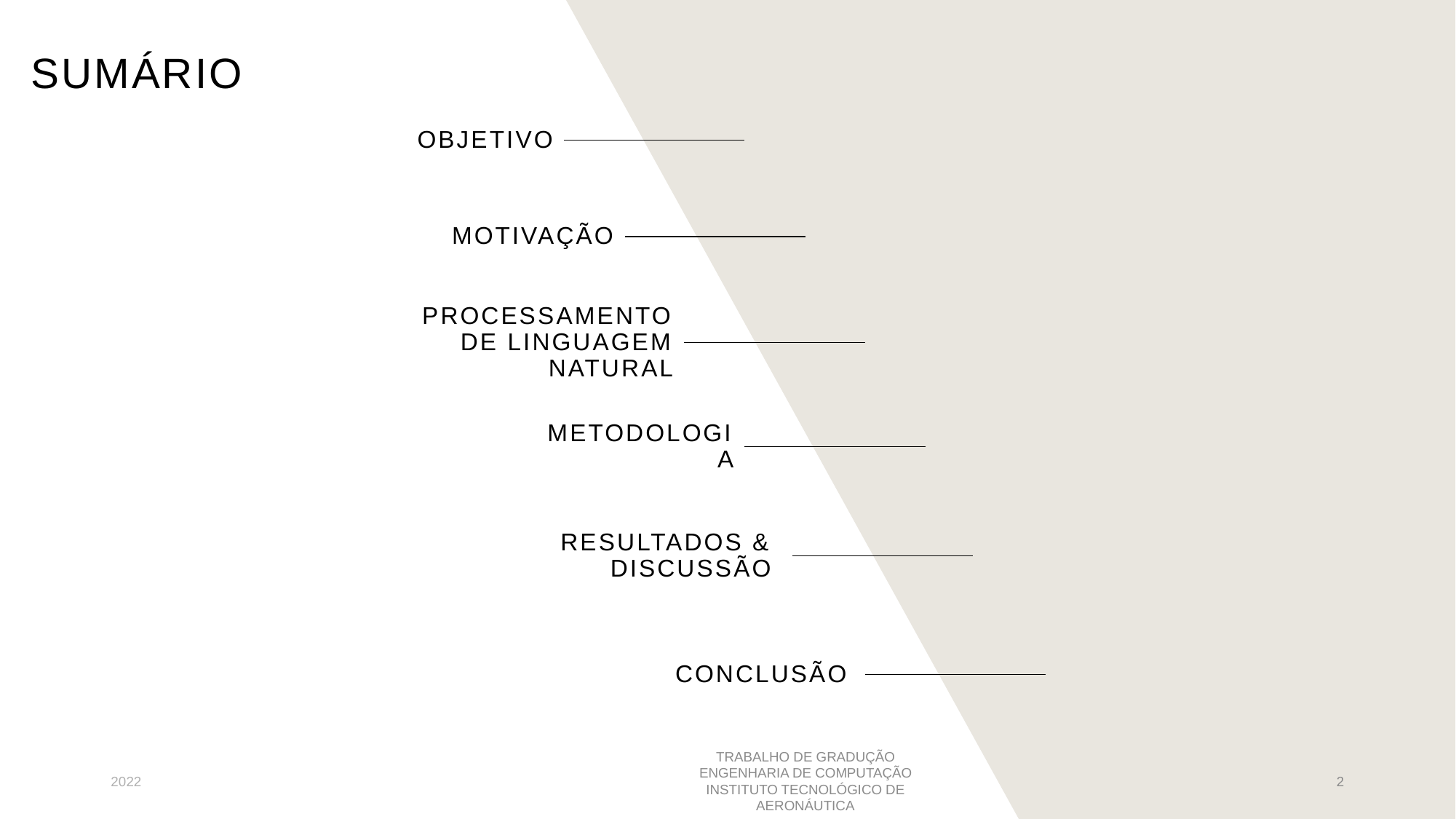

# SUMÁRIO
OBJETIVO
MOTIVAÇÃO
PROCESSAMENTO DE LINGUAGEM NATURAL
METODOLoGIA
RESULTADOS & discussão
conclusão
2022
TRABALHO DE GRADUÇÃO
ENGENHARIA DE COMPUTAÇÃO
INSTITUTO TECNOLÓGICO DE AERONÁUTICA
2